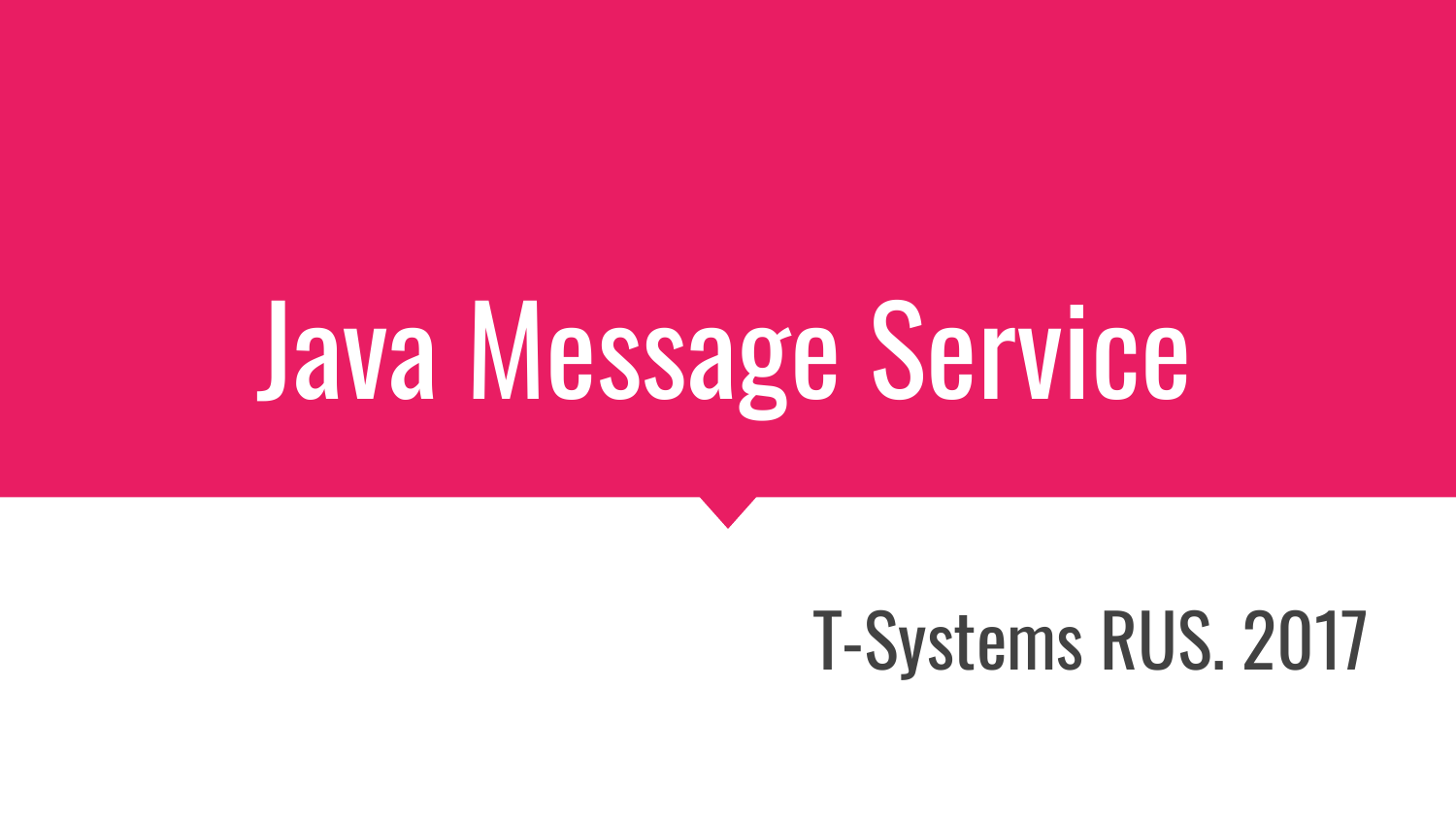

# Java Message Service
T-Systems RUS. 2017